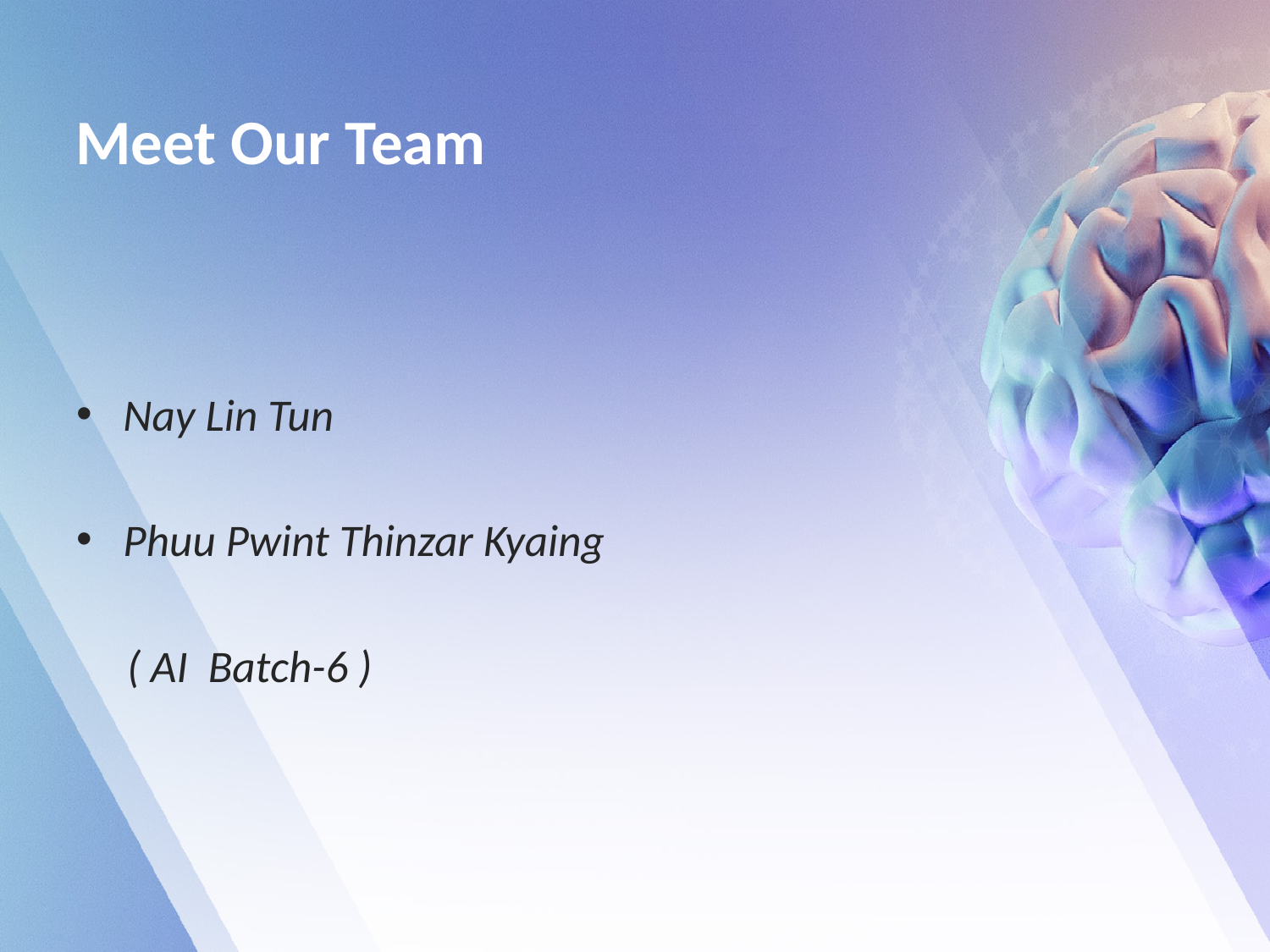

# Meet Our Team

Nay Lin Tun

Phuu Pwint Thinzar Kyaing

     ( AI  Batch-6 )